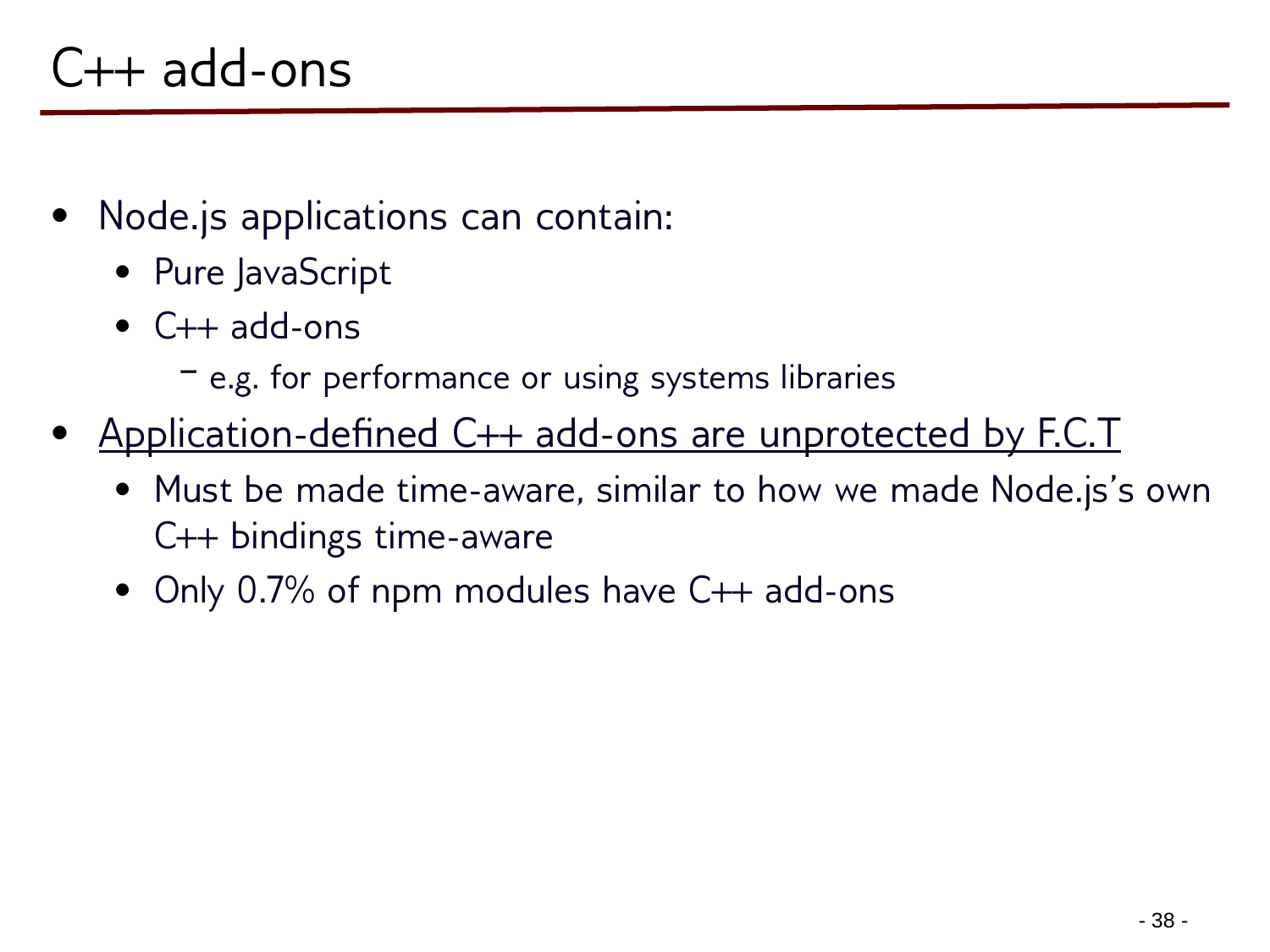

# C++ add-ons
Node.js applications can contain:
Pure JavaScript
C++ add-ons
e.g. for performance or using systems libraries
Application-defined C++ add-ons are unprotected by F.C.T
Must be made time-aware, similar to how we made Node.js’s own C++ bindings time-aware
Only 0.7% of npm modules have C++ add-ons